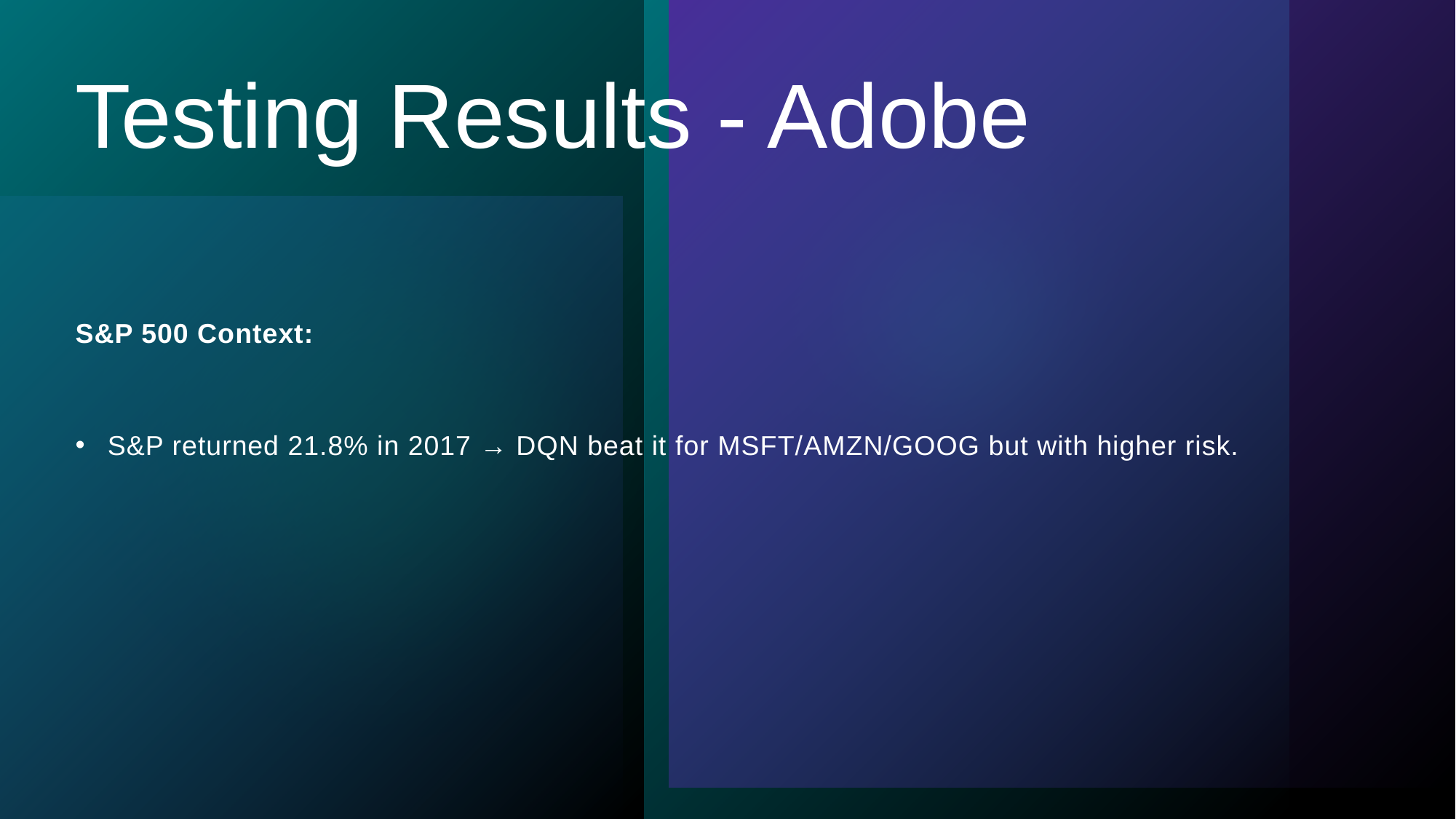

# Testing Results - Adobe
S&P 500 Context:

S&P returned 21.8% in 2017 → DQN beat it for MSFT/AMZN/GOOG but with higher risk.